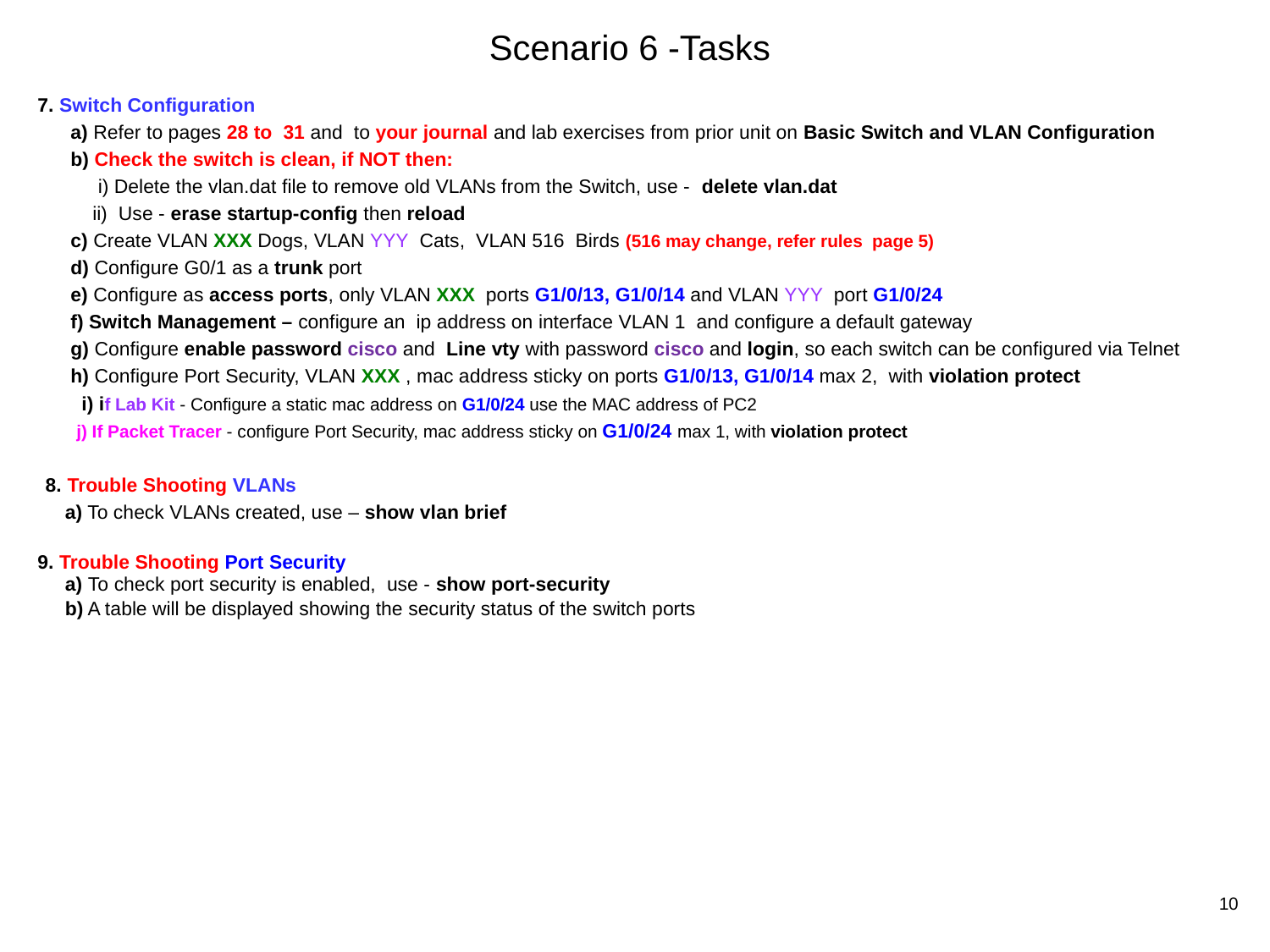

# Scenario 6 -Tasks
7. Switch Configuration
      a) Refer to pages 28 to  31 and  to your journal and lab exercises from prior unit on Basic Switch and VLAN Configuration
      b) Check the switch is clean, if NOT then:
           i) Delete the vlan.dat file to remove old VLANs from the Switch, use -  delete vlan.dat
          ii)  Use - erase startup-config then reload
      c) Create VLAN XXX Dogs, VLAN YYY  Cats,  VLAN 516  Birds (516 may change, refer rules  page 5)
      d) Configure G0/1 as a trunk port
      e) Configure as access ports, only VLAN XXX  ports G1/0/13, G1/0/14 and VLAN YYY  port G1/0/24
      f) Switch Management – configure an  ip address on interface VLAN 1  and configure a default gateway
      g) Configure enable password cisco and  Line vty with password cisco and login, so each switch can be configured via Telnet
      h) Configure Port Security, VLAN XXX , mac address sticky on ports G1/0/13, G1/0/14 max 2,  with violation protect
        i) if Lab Kit - Configure a static mac address on G1/0/24 use the MAC address of PC2
        j) If Packet Tracer - configure Port Security, mac address sticky on G1/0/24 max 1, with violation protect

8. Trouble Shooting VLANs
     a) To check VLANs created, use – show vlan brief

9. Trouble Shooting Port Security
     a) To check port security is enabled,  use - show port-security
     b) A table will be displayed showing the security status of the switch ports

10